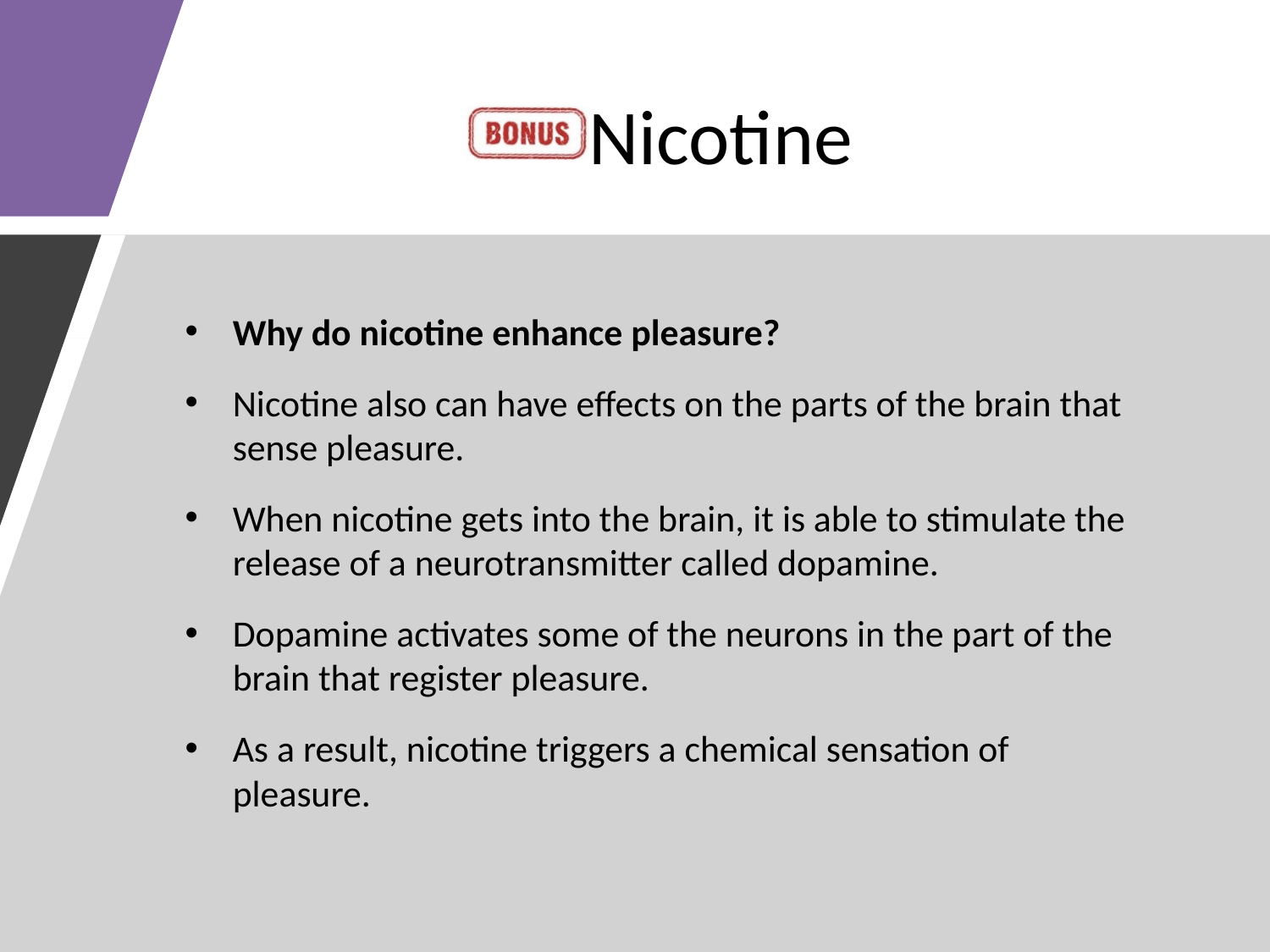

# Nicotine

Why do nicotine enhance pleasure?
Nicotine also can have effects on the parts of the brain that sense pleasure.
When nicotine gets into the brain, it is able to stimulate the release of a neurotransmitter called dopamine.
Dopamine activates some of the neurons in the part of the brain that register pleasure.
As a result, nicotine triggers a chemical sensation of pleasure.